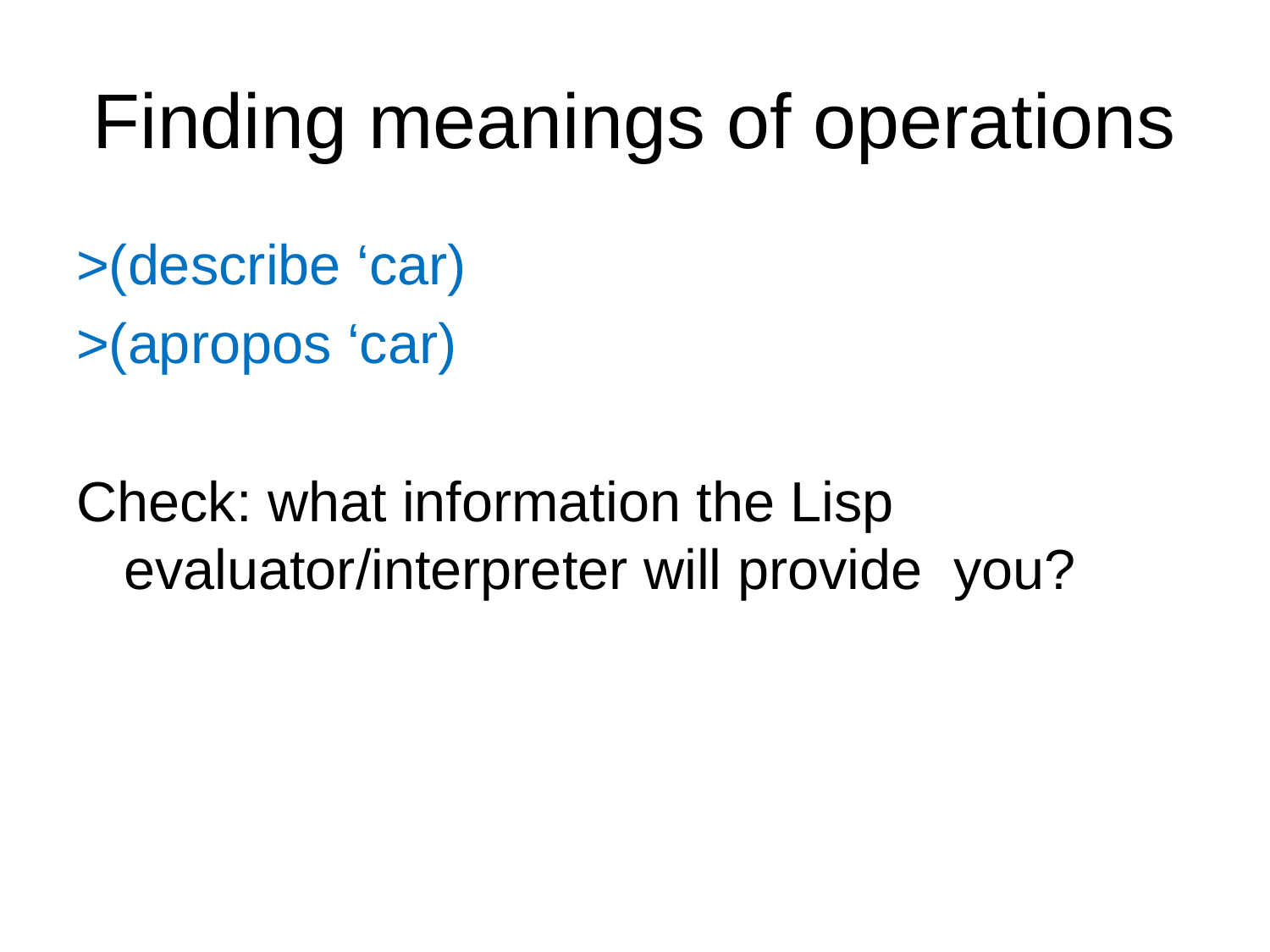

# Finding meanings of operations
>(describe ‘car)
>(apropos ‘car)

Check: what information the Lisp evaluator/interpreter will provide  you?